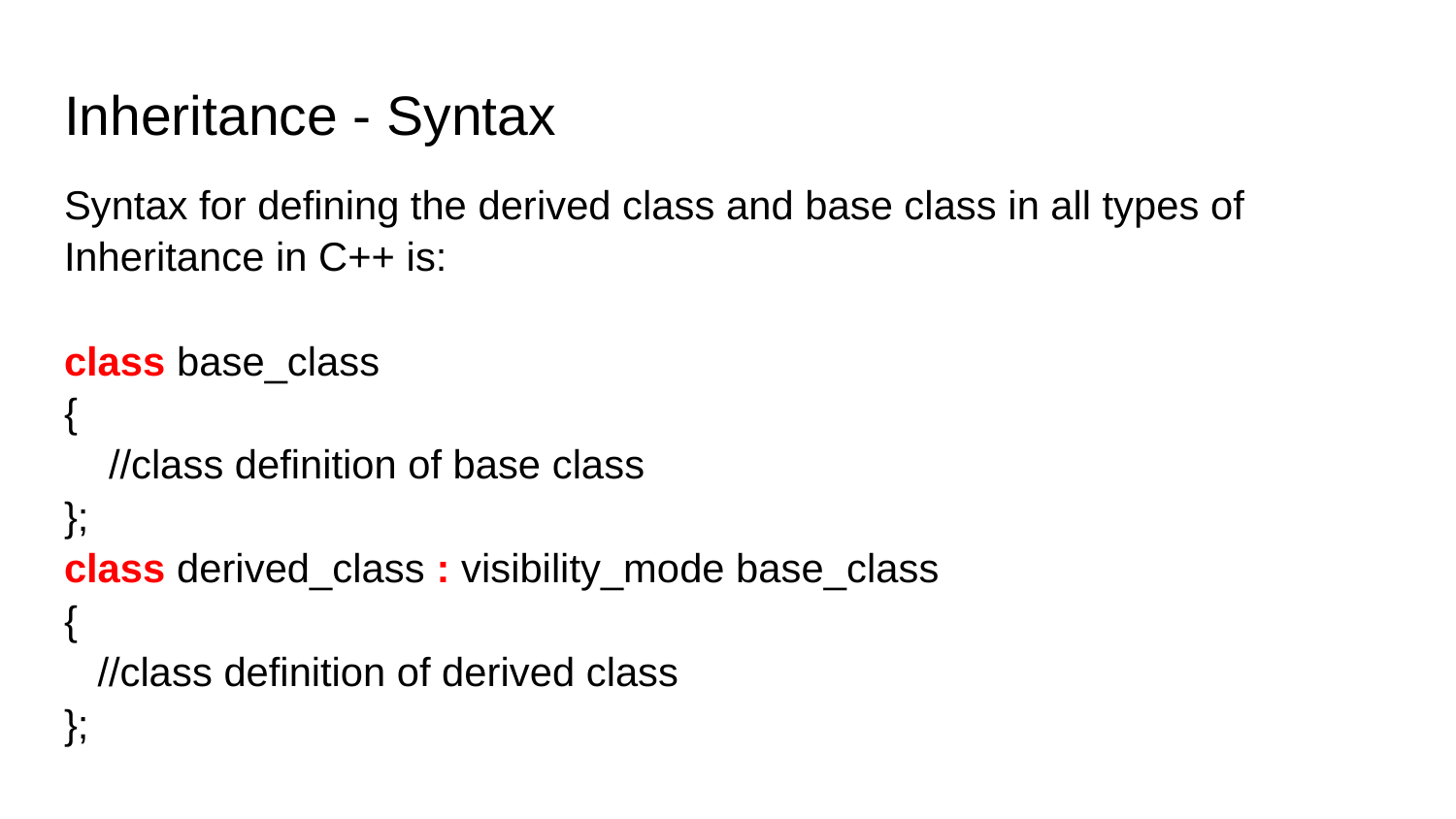

# Inheritance - Syntax
Syntax for defining the derived class and base class in all types of Inheritance in C++ is:

class base_class
{
    //class definition of base class
};
class derived_class : visibility_mode base_class
{
   //class definition of derived class
};